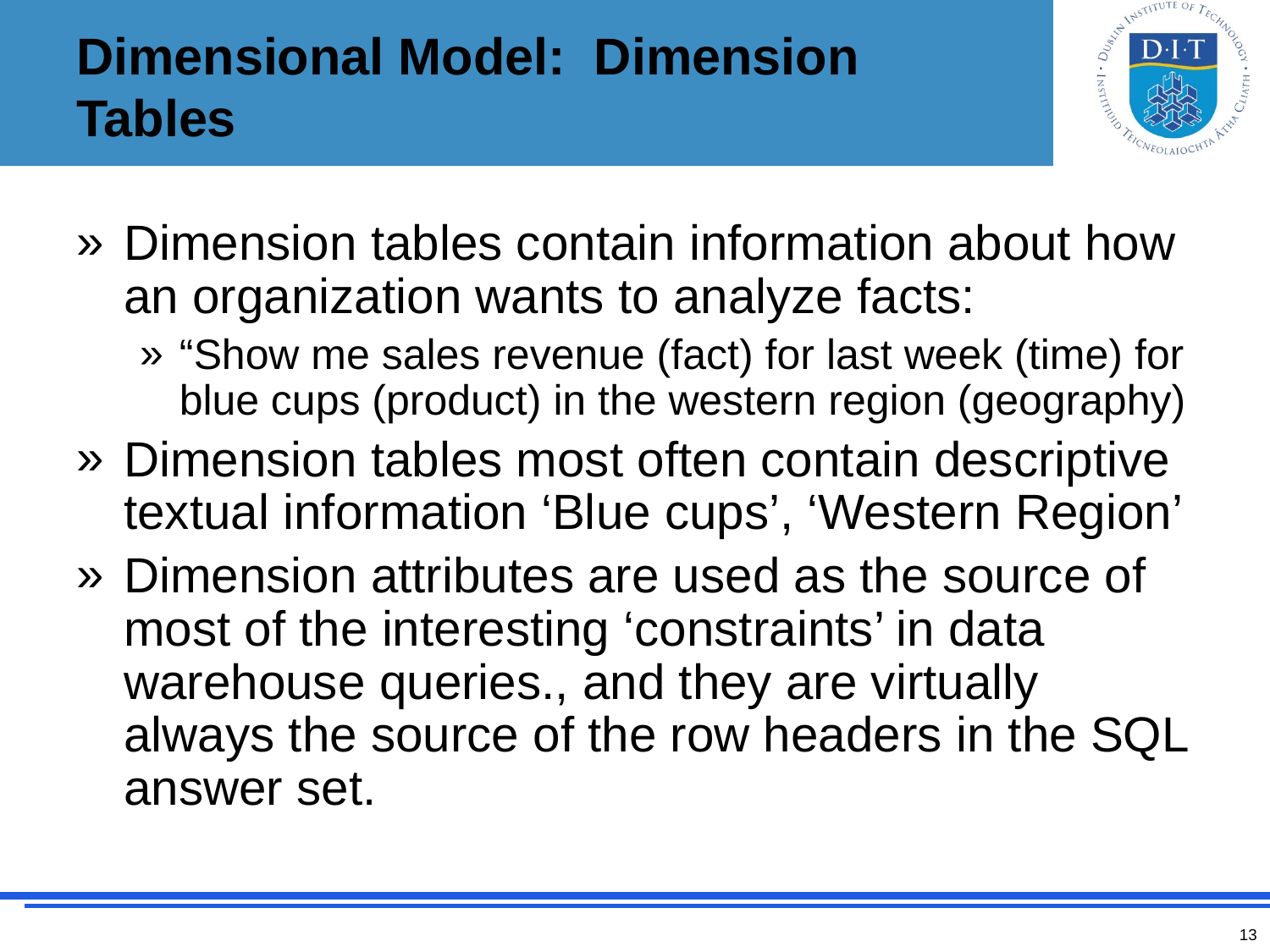

# Dimensional Model:  Dimension Tables
Dimension tables contain information about how an organization wants to analyze facts:
“Show me sales revenue (fact) for last week (time) for blue cups (product) in the western region (geography)
Dimension tables most often contain descriptive textual information ‘Blue cups’, ‘Western Region’
Dimension attributes are used as the source of most of the interesting ‘constraints’ in data warehouse queries., and they are virtually always the source of the row headers in the SQL answer set.
13